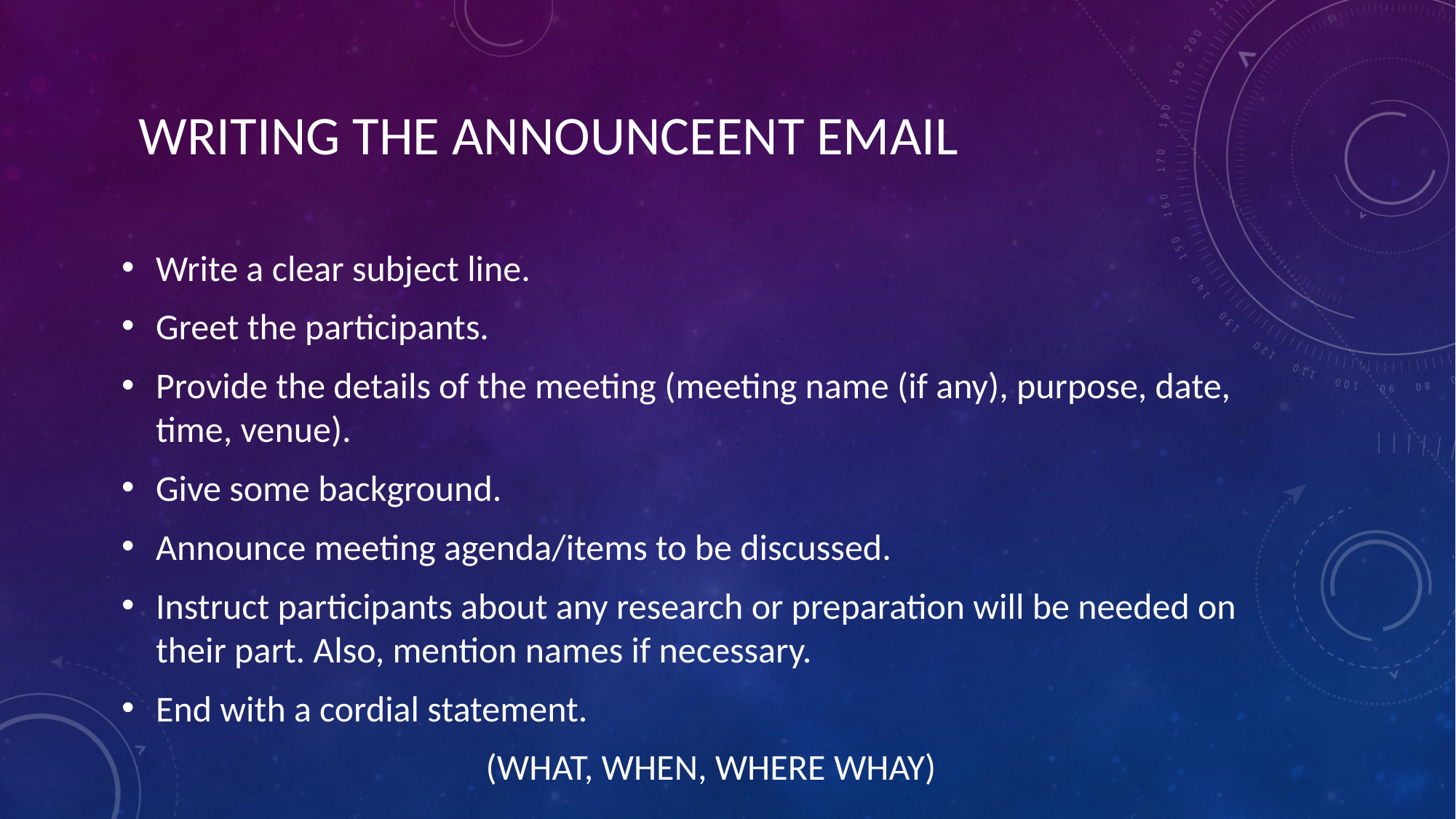

# Writing the ANNOUNCEENT EMAIL
Write a clear subject line.
Greet the participants.
Provide the details of the meeting (meeting name (if any), purpose, date, time, venue).
Give some background.
Announce meeting agenda/items to be discussed.
Instruct participants about any research or preparation will be needed on their part. Also, mention names if necessary.
End with a cordial statement.
(WHAT, WHEN, WHERE WHAY)